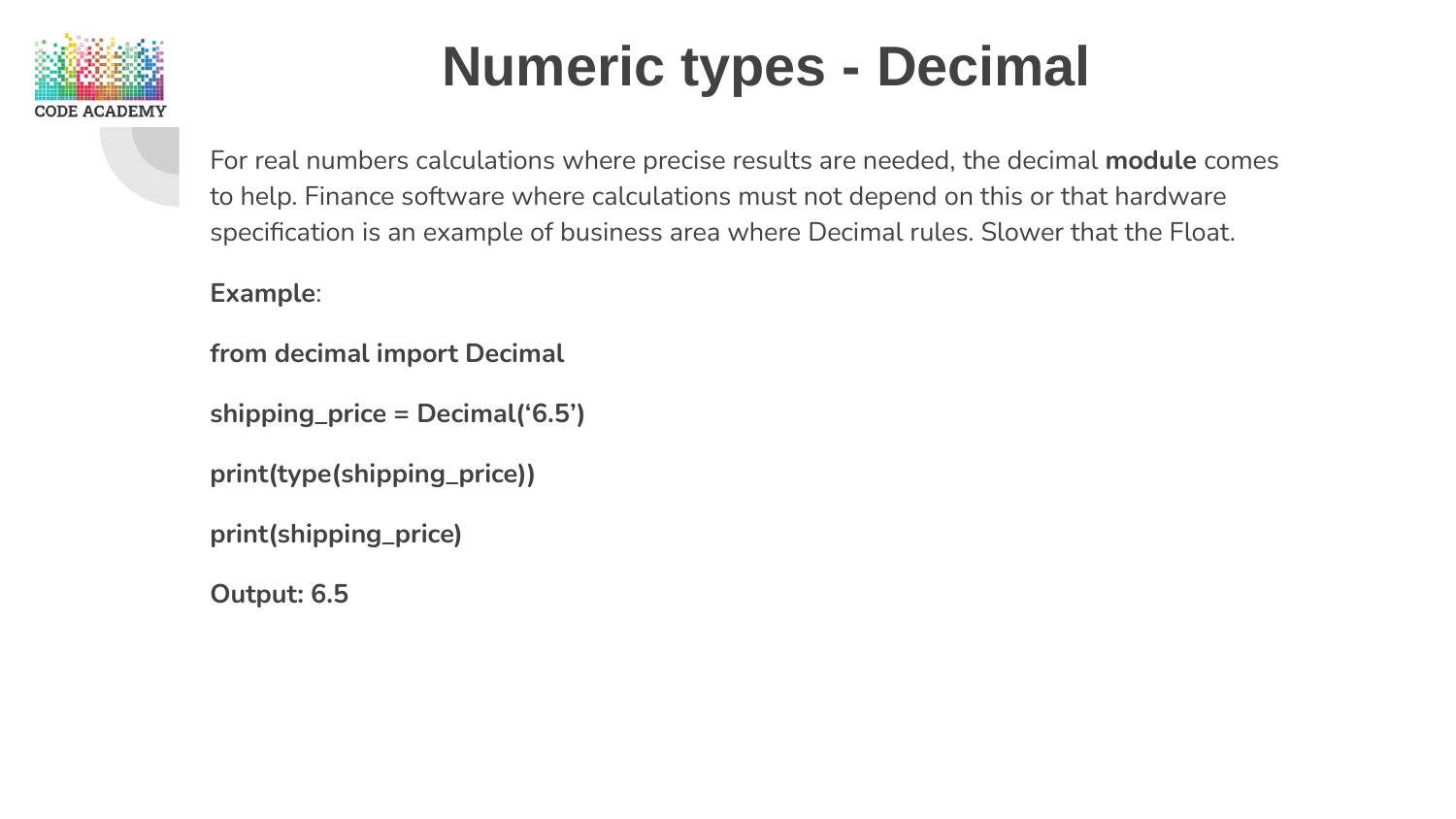

# Numeric types - Decimal
For real numbers calculations where precise results are needed, the decimal module comes to help. Finance software where calculations must not depend on this or that hardware specification is an example of business area where Decimal rules. Slower that the Float.
Example:
from decimal import Decimal
shipping_price = Decimal(‘6.5’)
print(type(shipping_price))
print(shipping_price)
Output: 6.5